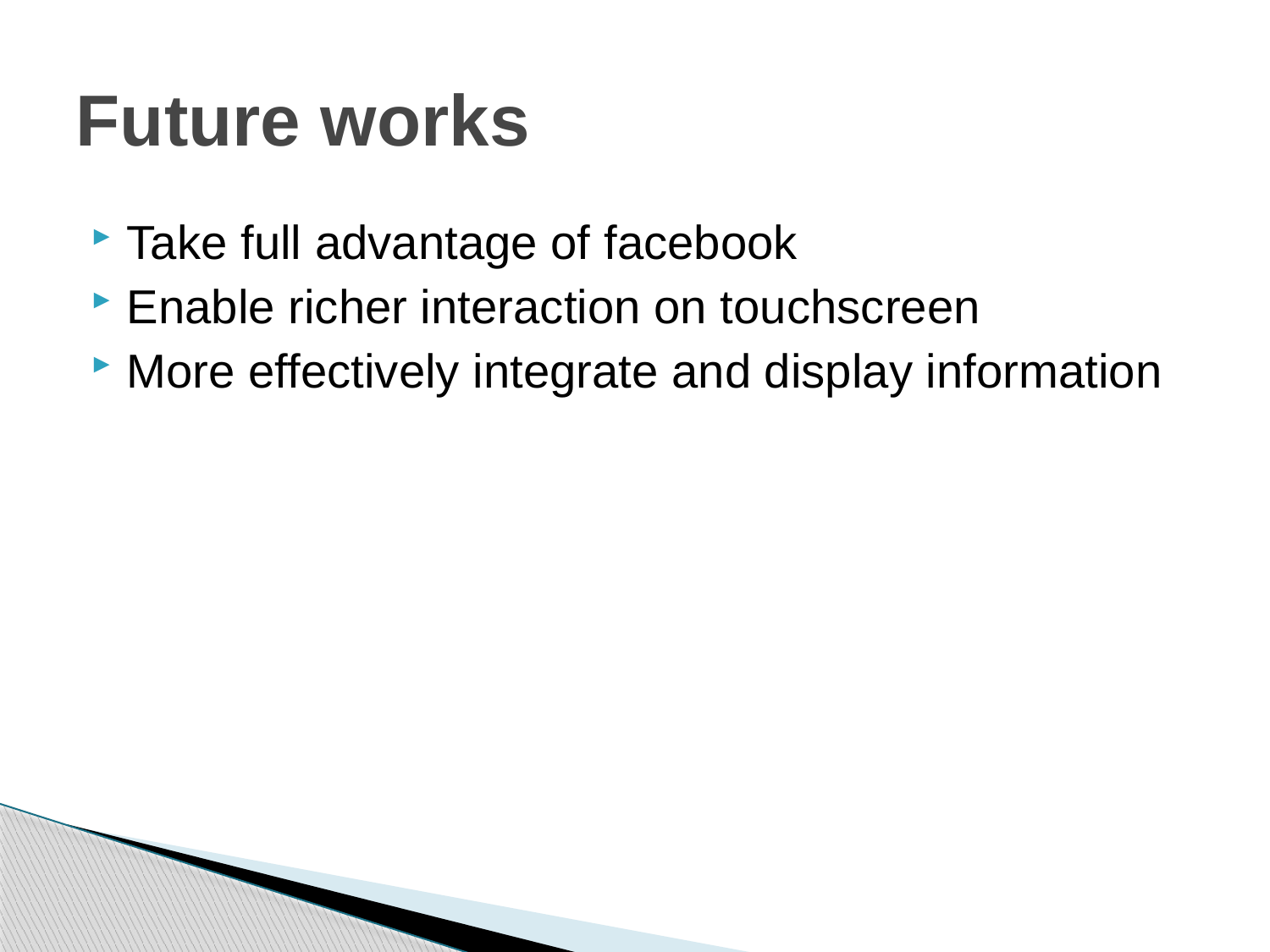

# Future works
Take full advantage of facebook
Enable richer interaction on touchscreen
More effectively integrate and display information